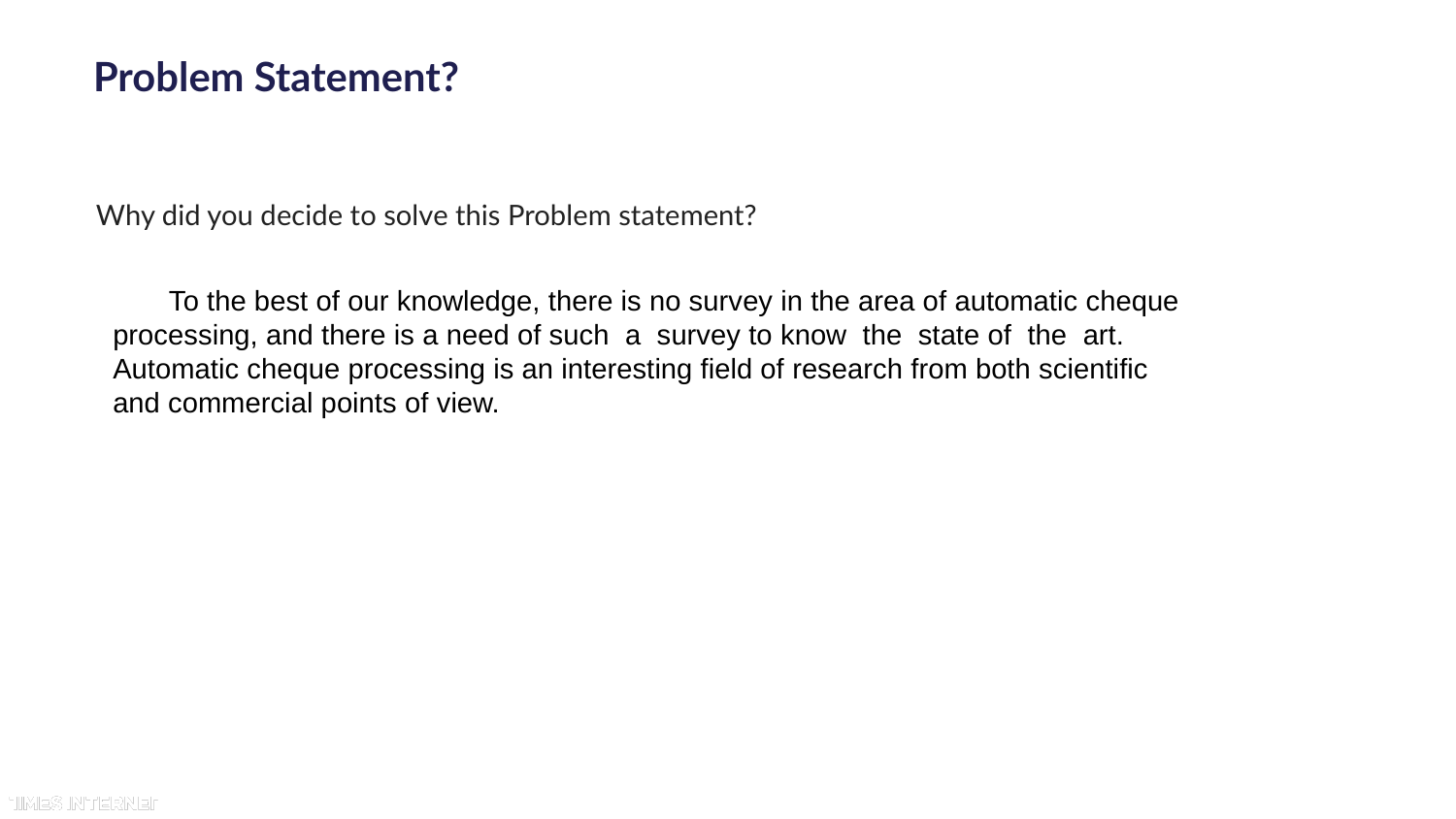

# Problem Statement?
Why did you decide to solve this Problem statement?

       To the best of our knowledge, there is no survey in the area of automatic cheque
processing, and there is a need of such  a  survey to know  the  state of  the  art.
Automatic cheque processing is an interesting field of research from both scientific
and commercial points of view.